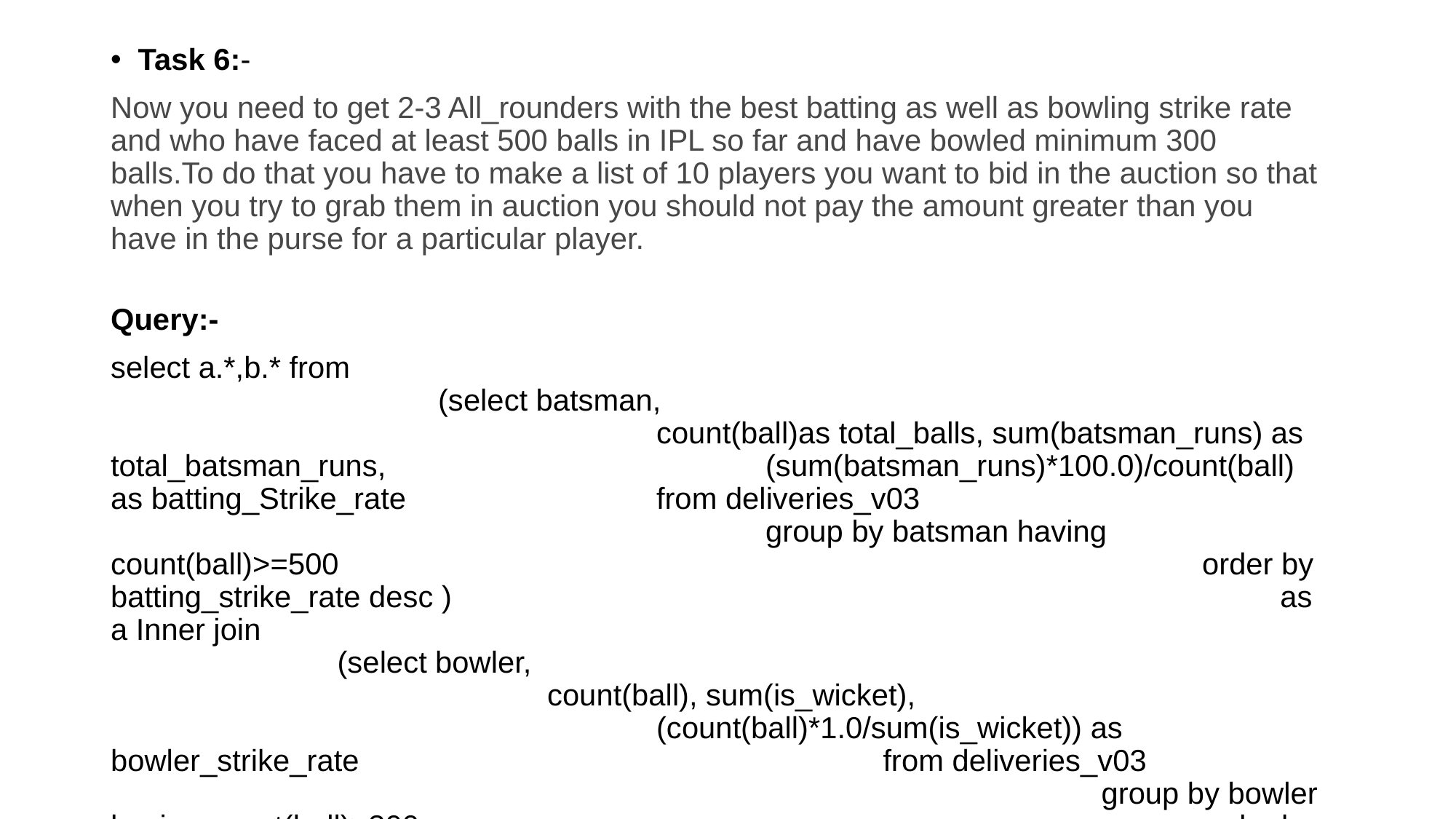

Task 6:-
Now you need to get 2-3 All_rounders with the best batting as well as bowling strike rate and who have faced at least 500 balls in IPL so far and have bowled minimum 300 balls.To do that you have to make a list of 10 players you want to bid in the auction so that when you try to grab them in auction you should not pay the amount greater than you have in the purse for a particular player.
Query:-
select a.*,b.* from                                                                                                                                         		(select batsman,                                                                                                                                   		count(ball)as total_balls, sum(batsman_runs) as total_batsman_runs, 				(sum(batsman_runs)*100.0)/count(ball) as batting_Strike_rate                            	from deliveries_v03                                                                                                                          	group by batsman having count(ball)>=500                                                                                              	order by batting_strike_rate desc )                                                                                                   as a Inner join                                                                                                                                                       	 (select bowler,                                                                                                                                      		count(ball), sum(is_wicket),                                                      					(count(ball)*1.0/sum(is_wicket)) as bowler_strike_rate                                            	 	 from deliveries_v03                                                                                                                       	 	 group by bowler having count(ball)>300                                                                                  	order by  bowler_strike_rate)                                                                                                             as b on a.batsman=b.bowler;